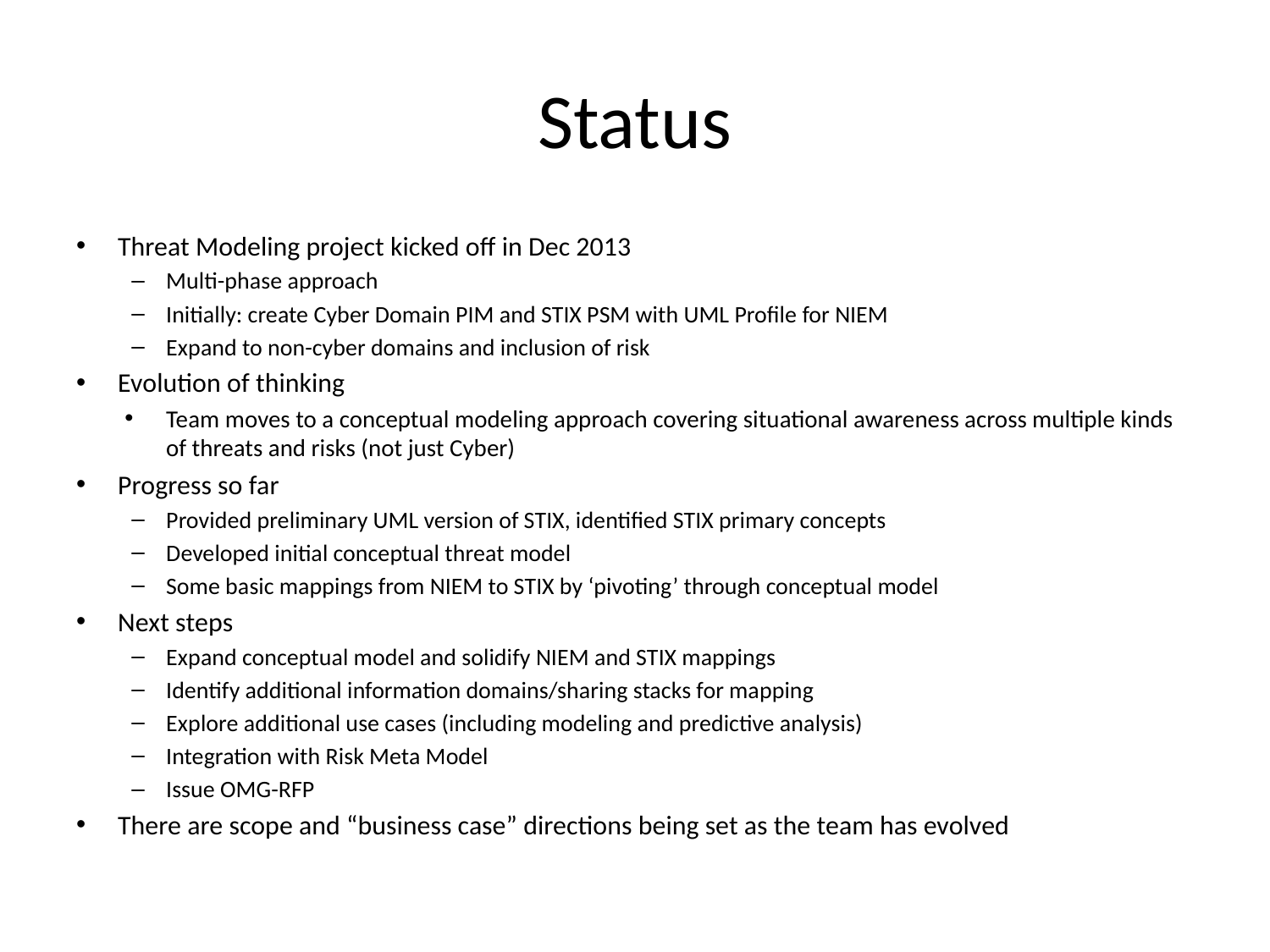

# Status
Threat Modeling project kicked off in Dec 2013
Multi-phase approach
Initially: create Cyber Domain PIM and STIX PSM with UML Profile for NIEM
Expand to non-cyber domains and inclusion of risk
Evolution of thinking
Team moves to a conceptual modeling approach covering situational awareness across multiple kinds of threats and risks (not just Cyber)
Progress so far
Provided preliminary UML version of STIX, identified STIX primary concepts
Developed initial conceptual threat model
Some basic mappings from NIEM to STIX by ‘pivoting’ through conceptual model
Next steps
Expand conceptual model and solidify NIEM and STIX mappings
Identify additional information domains/sharing stacks for mapping
Explore additional use cases (including modeling and predictive analysis)
Integration with Risk Meta Model
Issue OMG-RFP
There are scope and “business case” directions being set as the team has evolved